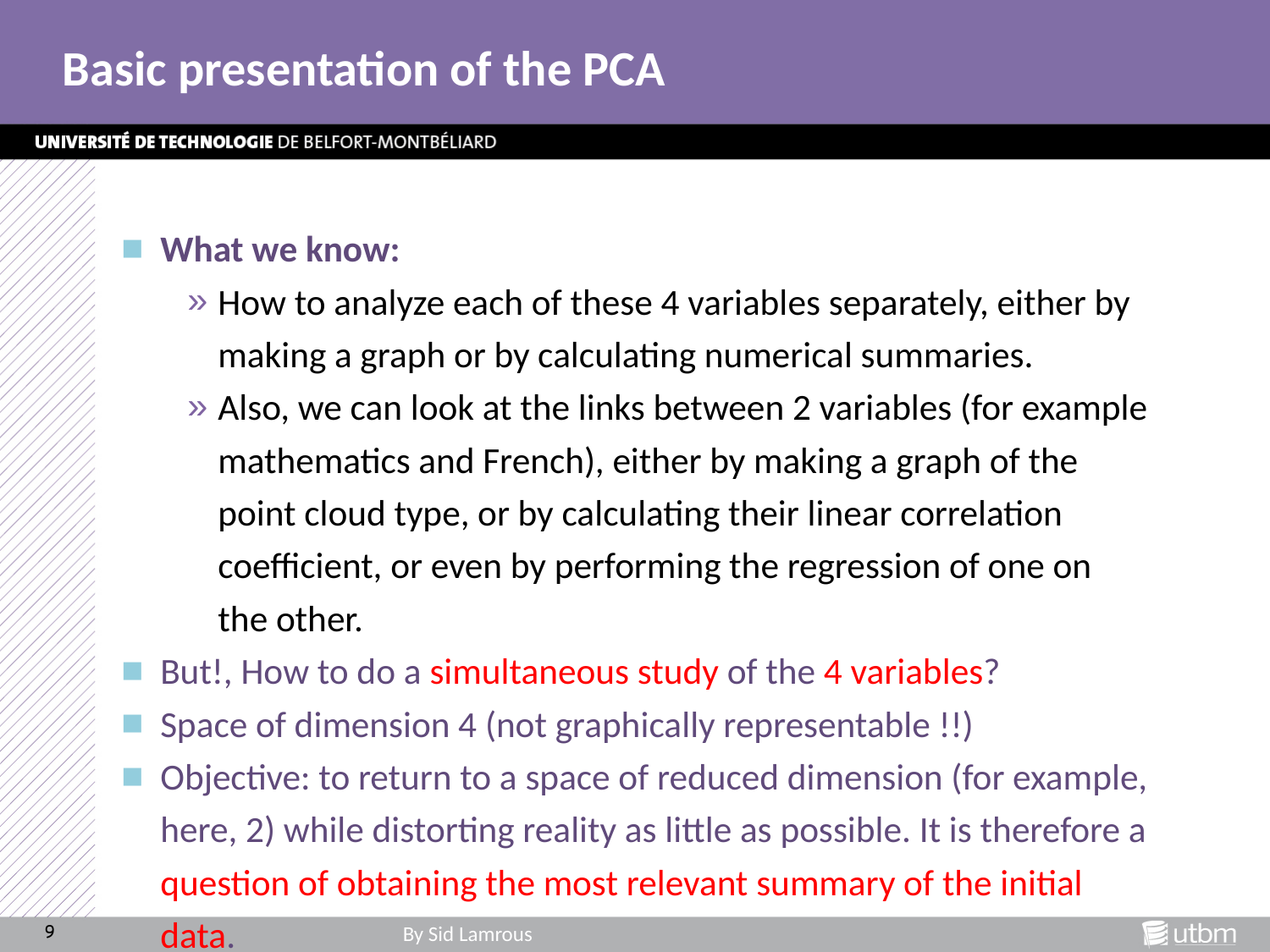

# Basic presentation of the PCA
What we know:
How to analyze each of these 4 variables separately, either by making a graph or by calculating numerical summaries.
Also, we can look at the links between 2 variables (for example mathematics and French), either by making a graph of the point cloud type, or by calculating their linear correlation coefficient, or even by performing the regression of one on the other.
But!, How to do a simultaneous study of the 4 variables?
Space of dimension 4 (not graphically representable !!)
Objective: to return to a space of reduced dimension (for example, here, 2) while distorting reality as little as possible. It is therefore a question of obtaining the most relevant summary of the initial data.

9
By Sid Lamrous